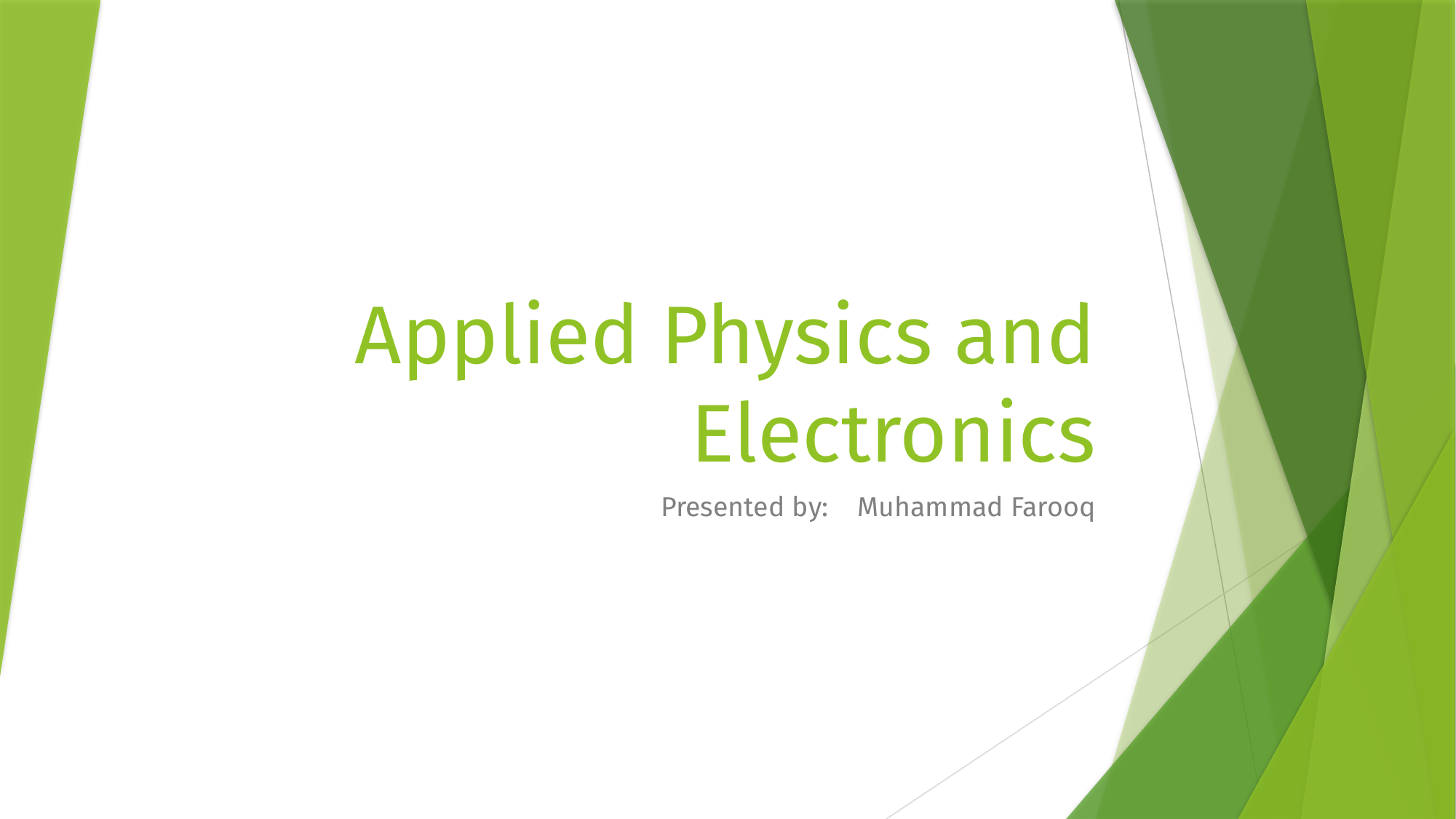

# Applied Physics and Electronics
Presented by:    Muhammad Farooq